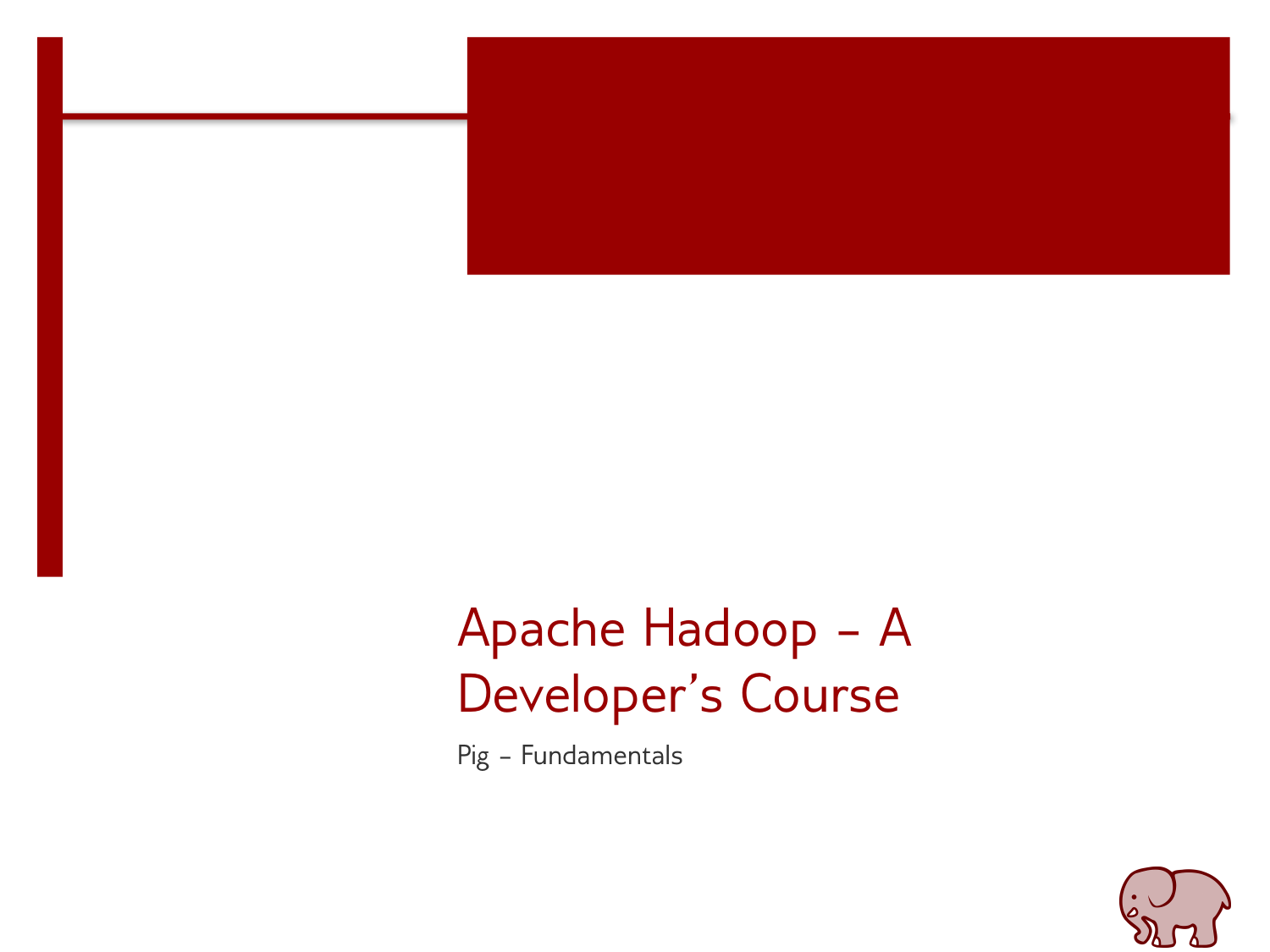

# Apache Hadoop – A Developer’s Course
Pig – Fundamentals